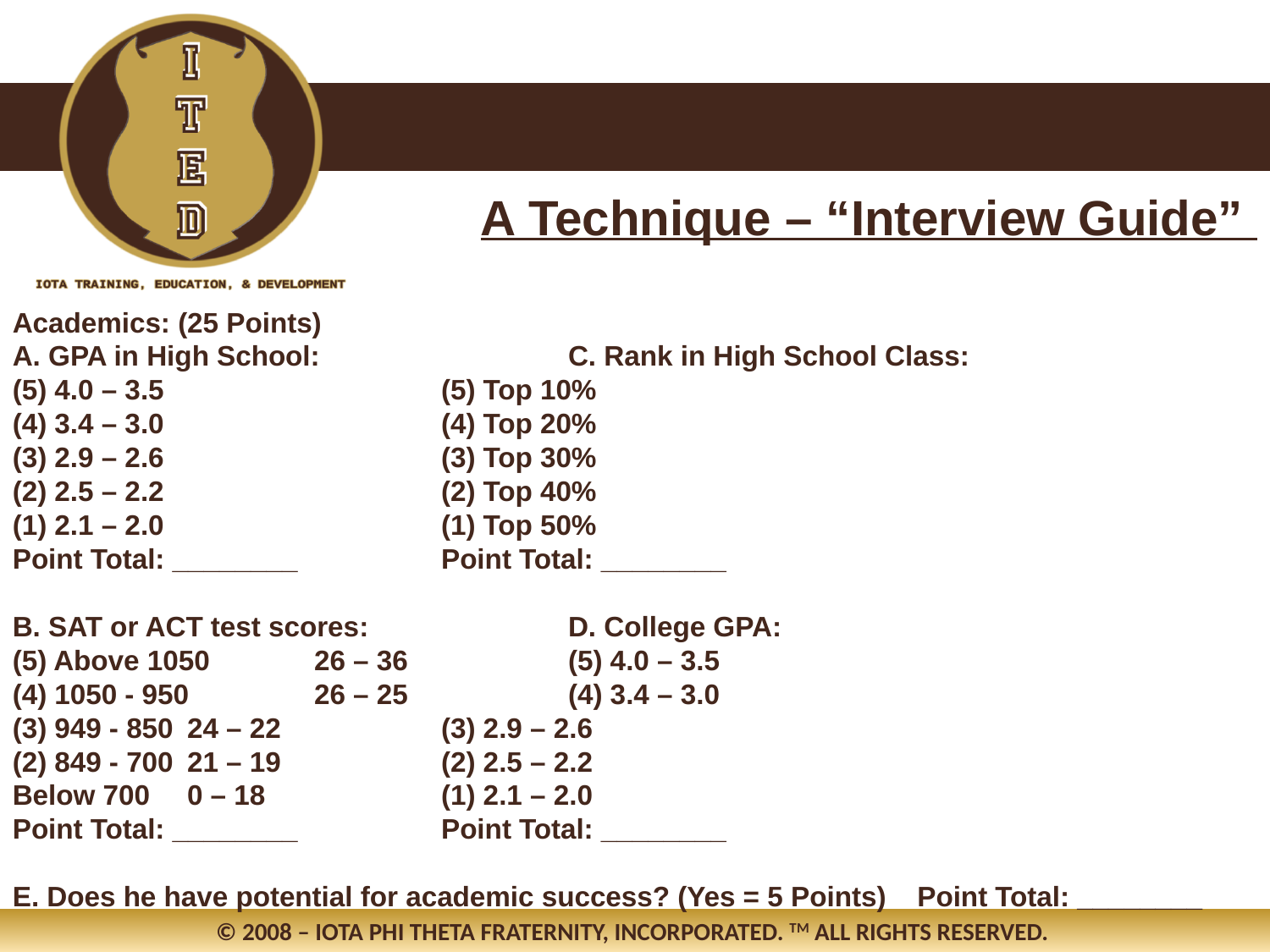

A Technique – “Interview Guide”

Academics: (25 Points)
A. GPA in High School:		C. Rank in High School Class:
(5) 4.0 – 3.5			(5) Top 10%
(4) 3.4 – 3.0			(4) Top 20%
(3) 2.9 – 2.6			(3) Top 30%
(2) 2.5 – 2.2			(2) Top 40%
(1) 2.1 – 2.0			(1) Top 50%
Point Total: ________		Point Total: ________

B. SAT or ACT test scores:		D. College GPA:
(5) Above 1050	26 – 36		(5) 4.0 – 3.5
(4) 1050 - 950 	26 – 25		(4) 3.4 – 3.0
(3) 949 - 850 	24 – 22		(3) 2.9 – 2.6
(2) 849 - 700 	21 – 19		(2) 2.5 – 2.2
Below 700 	0 – 18		(1) 2.1 – 2.0
Point Total: ________		Point Total: ________

E. Does he have potential for academic success? (Yes = 5 Points)    Point Total: ________